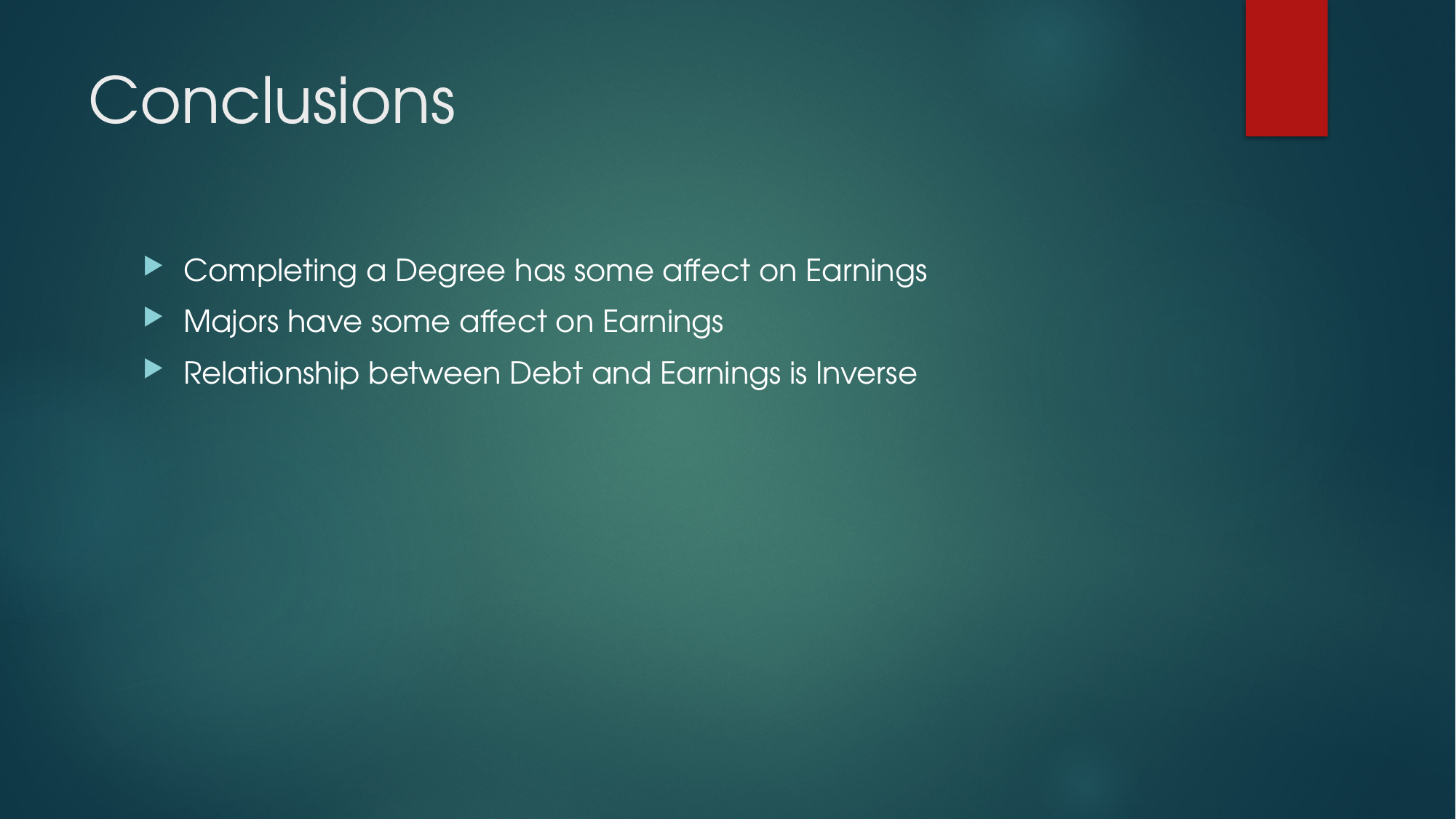

# Conclusions
Completing a Degree has some affect on Earnings
Majors have some affect on Earnings
Relationship between Debt and Earnings is Inverse